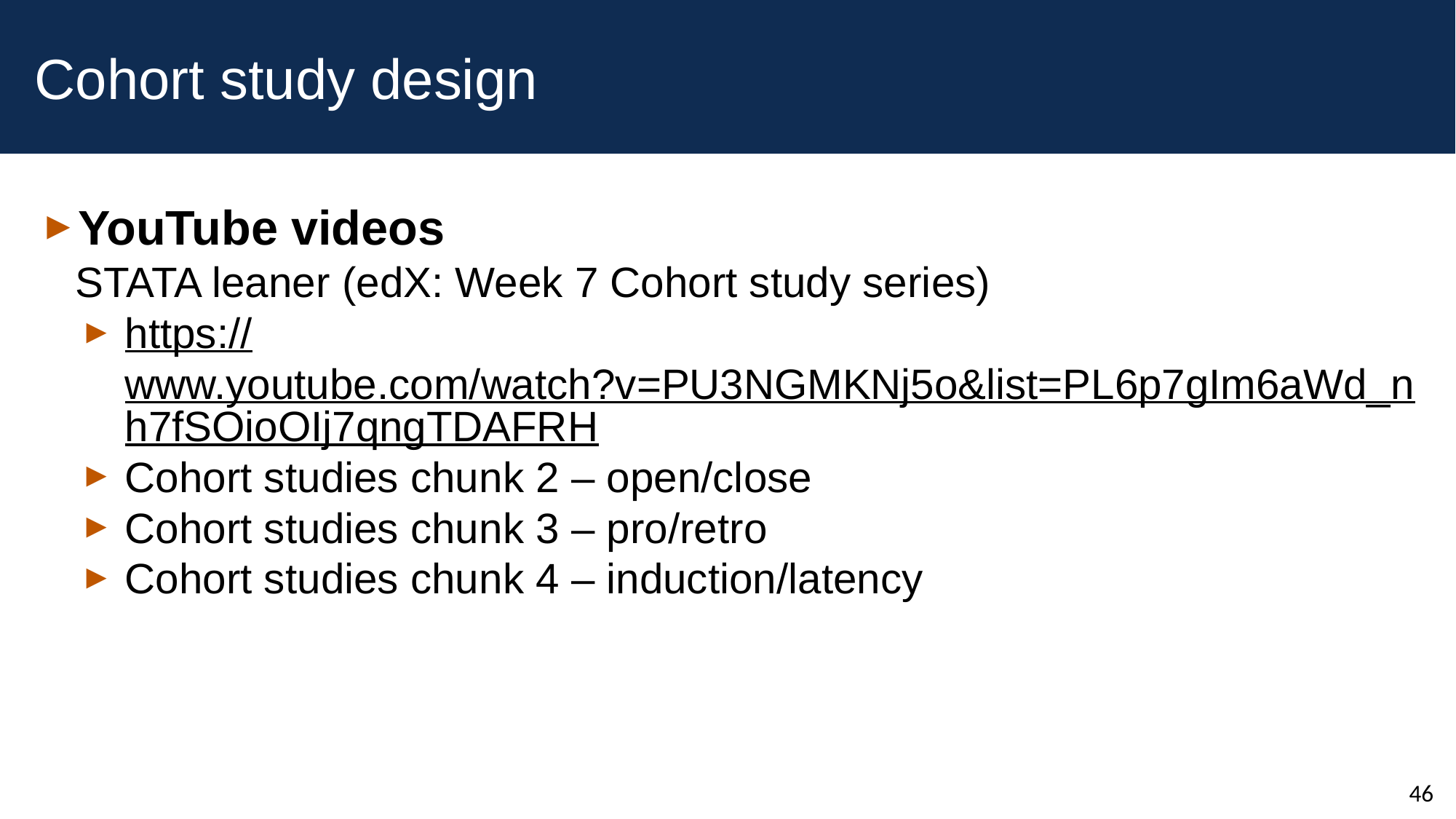

# Cohort study design
YouTube videos
STATA leaner (edX: Week 7 Cohort study series)
https://www.youtube.com/watch?v=PU3NGMKNj5o&list=PL6p7gIm6aWd_nh7fSOioOIj7qngTDAFRH
Cohort studies chunk 2 – open/close
Cohort studies chunk 3 – pro/retro
Cohort studies chunk 4 – induction/latency